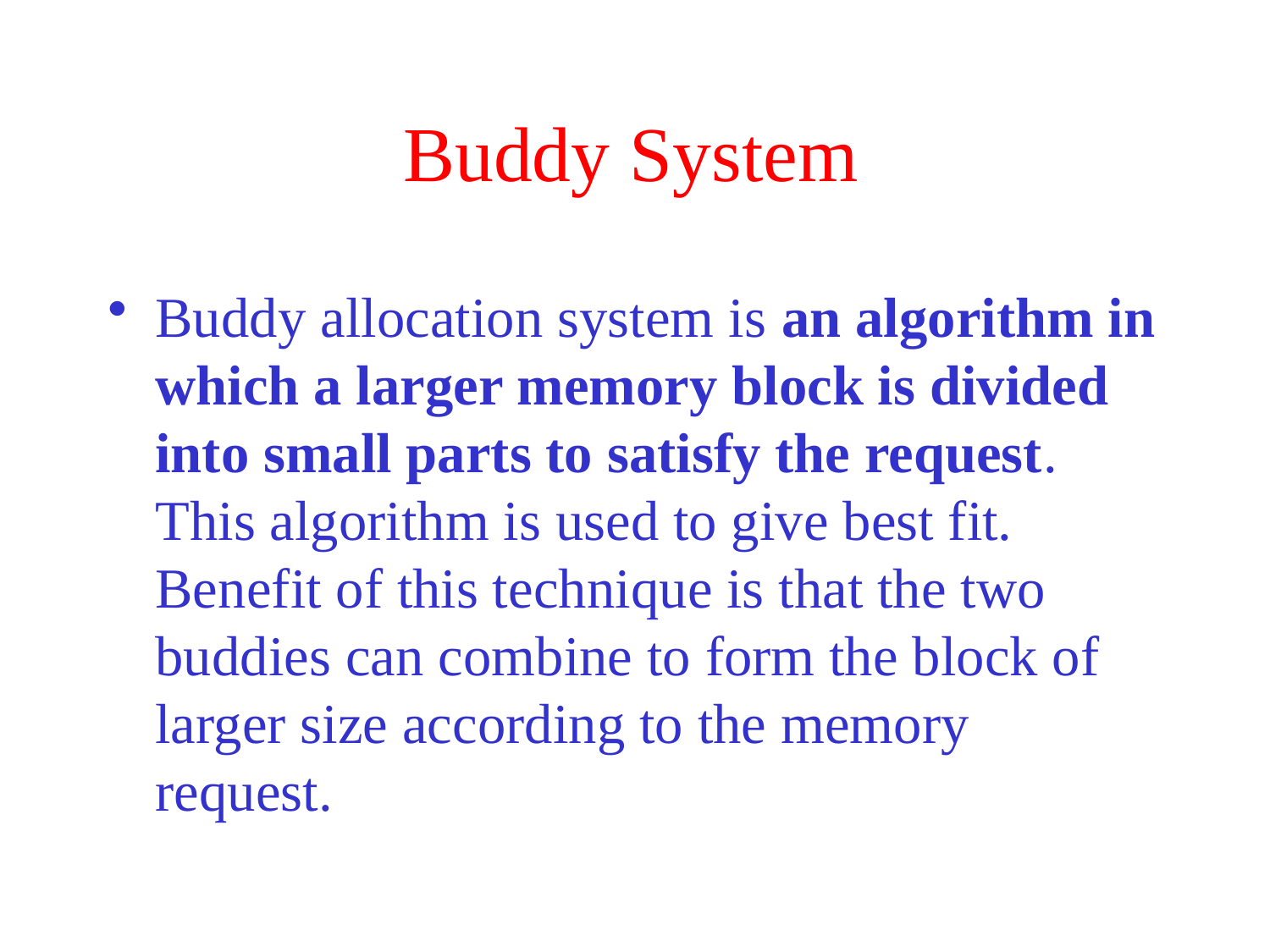

# Buddy System
Buddy allocation system is an algorithm in which a larger memory block is divided into small parts to satisfy the request. This algorithm is used to give best fit. Benefit of this technique is that the two buddies can combine to form the block of larger size according to the memory request.